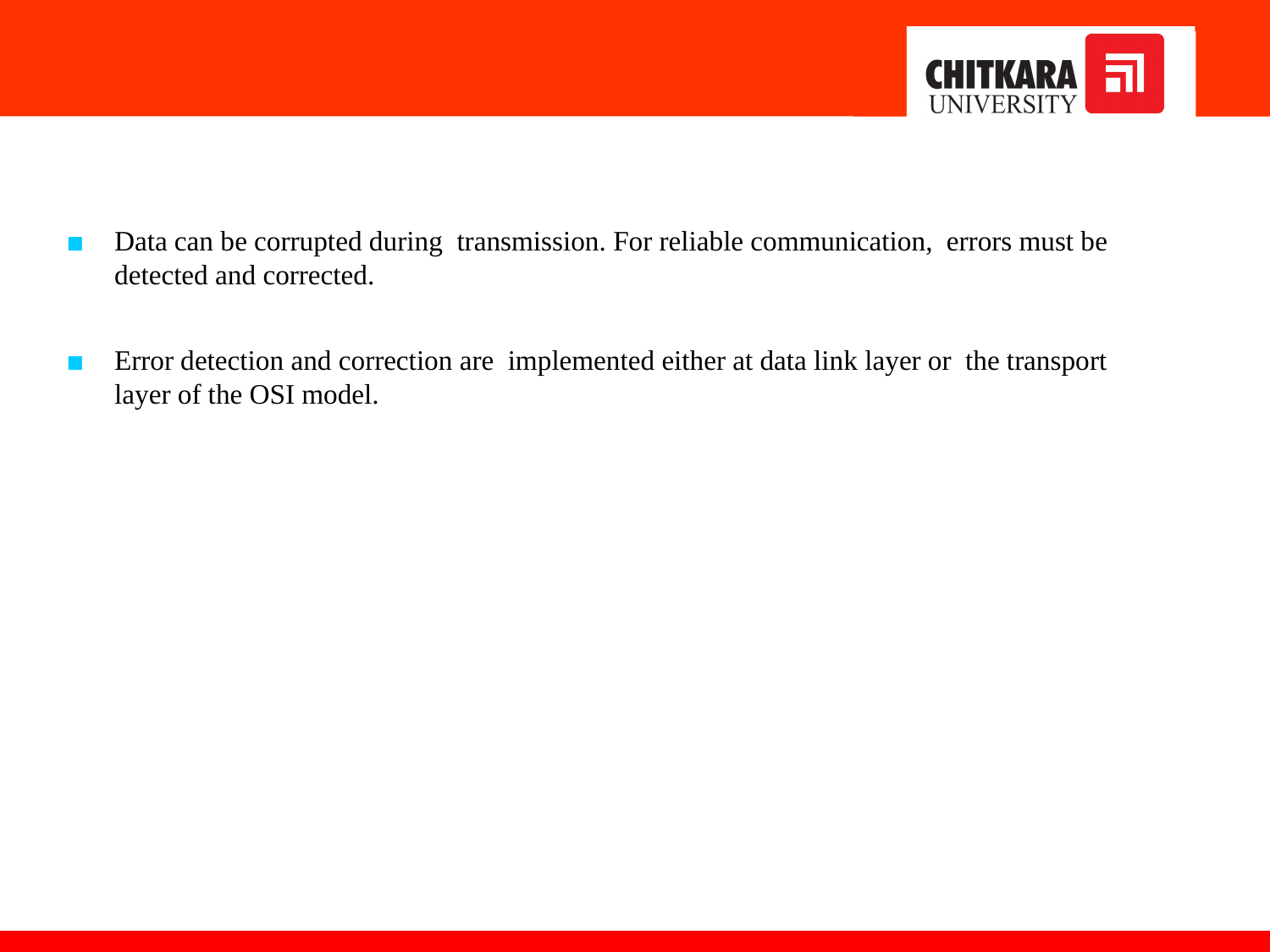

Data can be corrupted during  transmission. For reliable communication,  errors must be detected and corrected.

Error detection and correction are  implemented either at data link layer or  the transport layer of the OSI model.